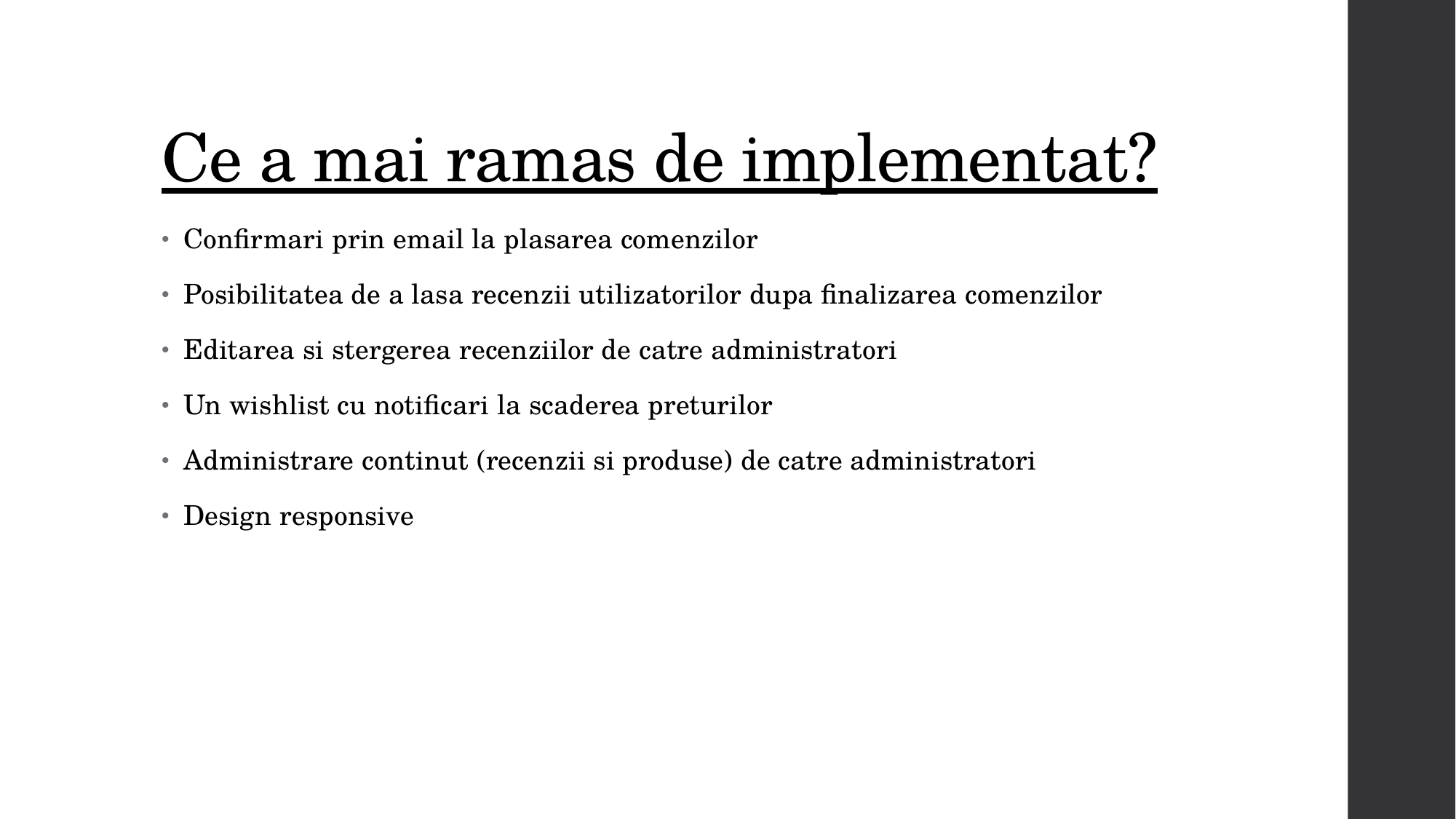

# Ce a mai ramas de implementat?
Confirmari prin email la plasarea comenzilor
Posibilitatea de a lasa recenzii utilizatorilor dupa finalizarea comenzilor
Editarea si stergerea recenziilor de catre administratori
Un wishlist cu notificari la scaderea preturilor
Administrare continut (recenzii si produse) de catre administratori
Design responsive